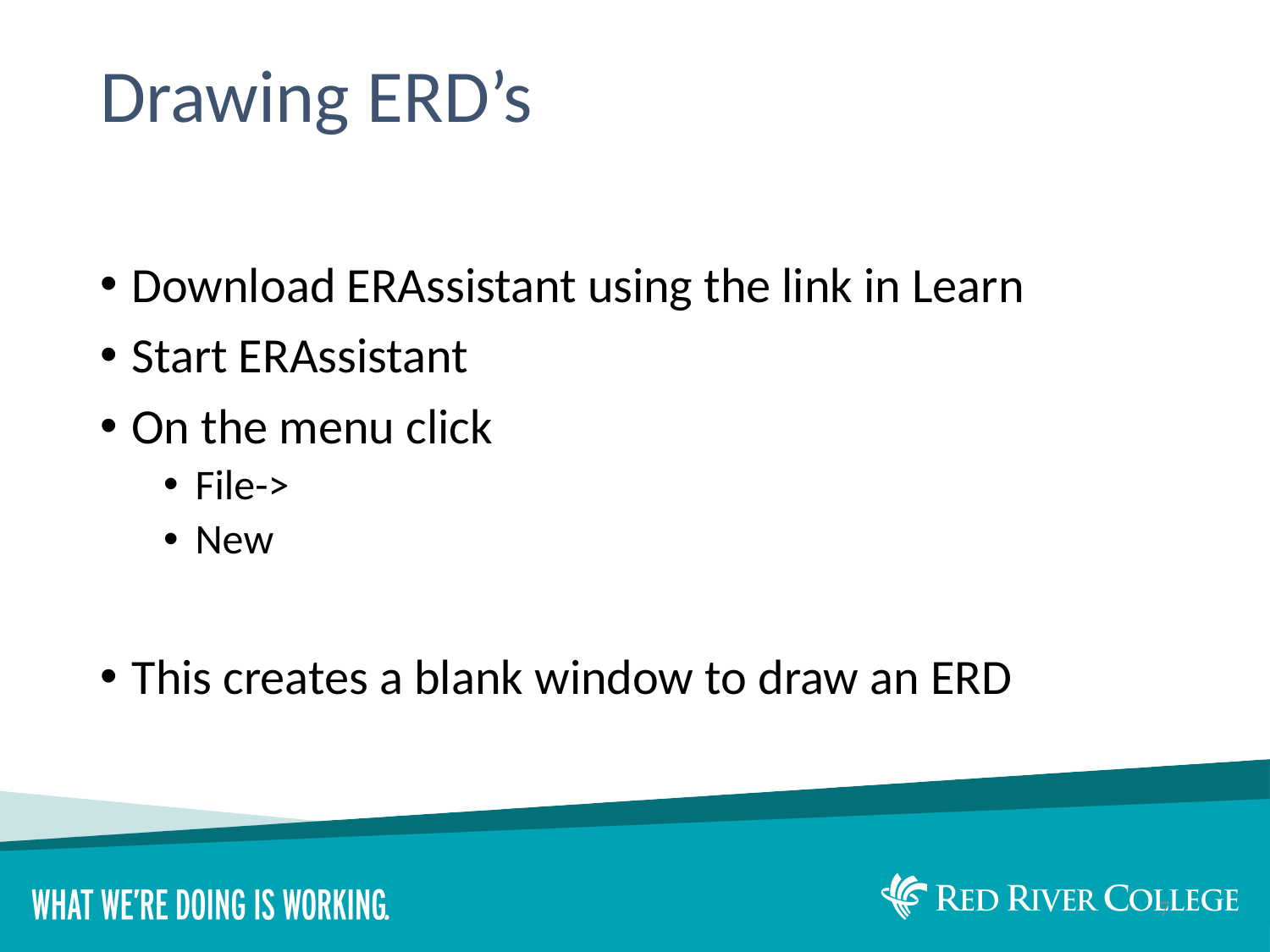

# Drawing ERD’s
Download ERAssistant using the link in Learn
Start ERAssistant
On the menu click
File->
New

This creates a blank window to draw an ERD

7